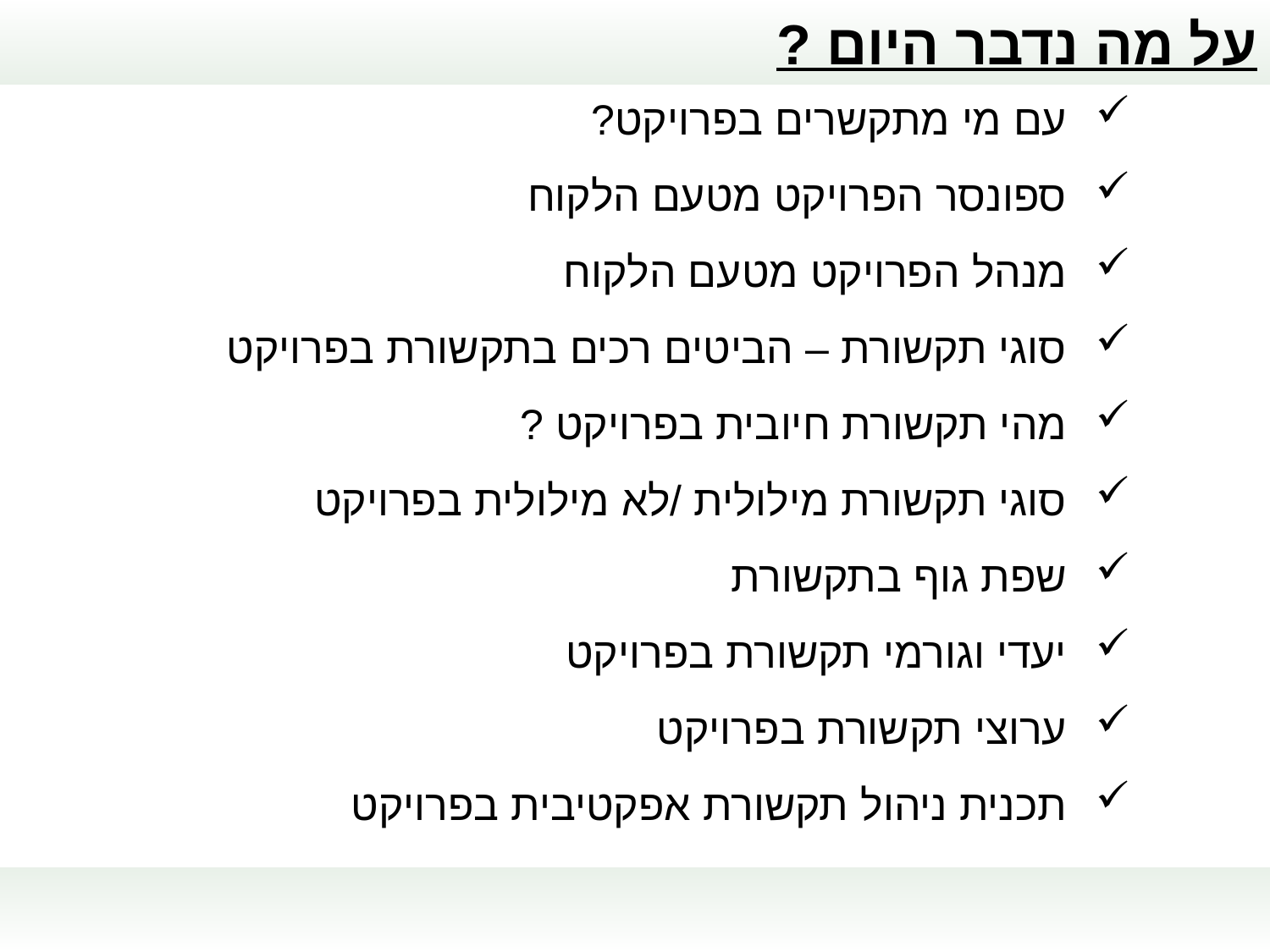

על מה נדבר היום ?

עם מי מתקשרים בפרויקט?
ספונסר הפרויקט מטעם הלקוח
מנהל הפרויקט מטעם הלקוח
סוגי תקשורת – הביטים רכים בתקשורת בפרויקט
מהי תקשורת חיובית בפרויקט ?
סוגי תקשורת מילולית /לא מילולית בפרויקט
שפת גוף בתקשורת
יעדי וגורמי תקשורת בפרויקט
ערוצי תקשורת בפרויקט
תכנית ניהול תקשורת אפקטיבית בפרויקט